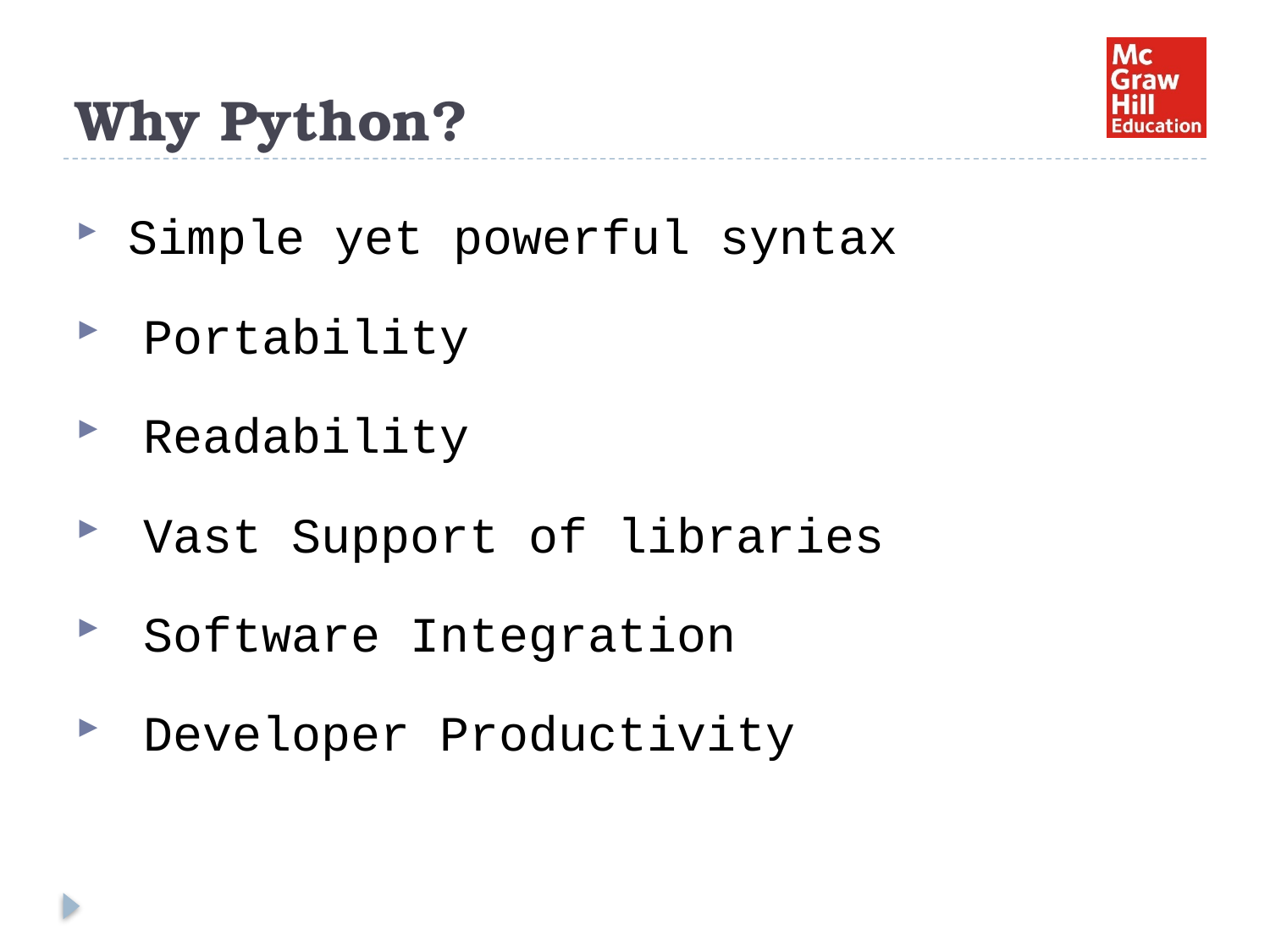

# Why Python?
 Simple yet powerful syntax
 Portability
 Readability
 Vast Support of libraries
 Software Integration
 Developer Productivity